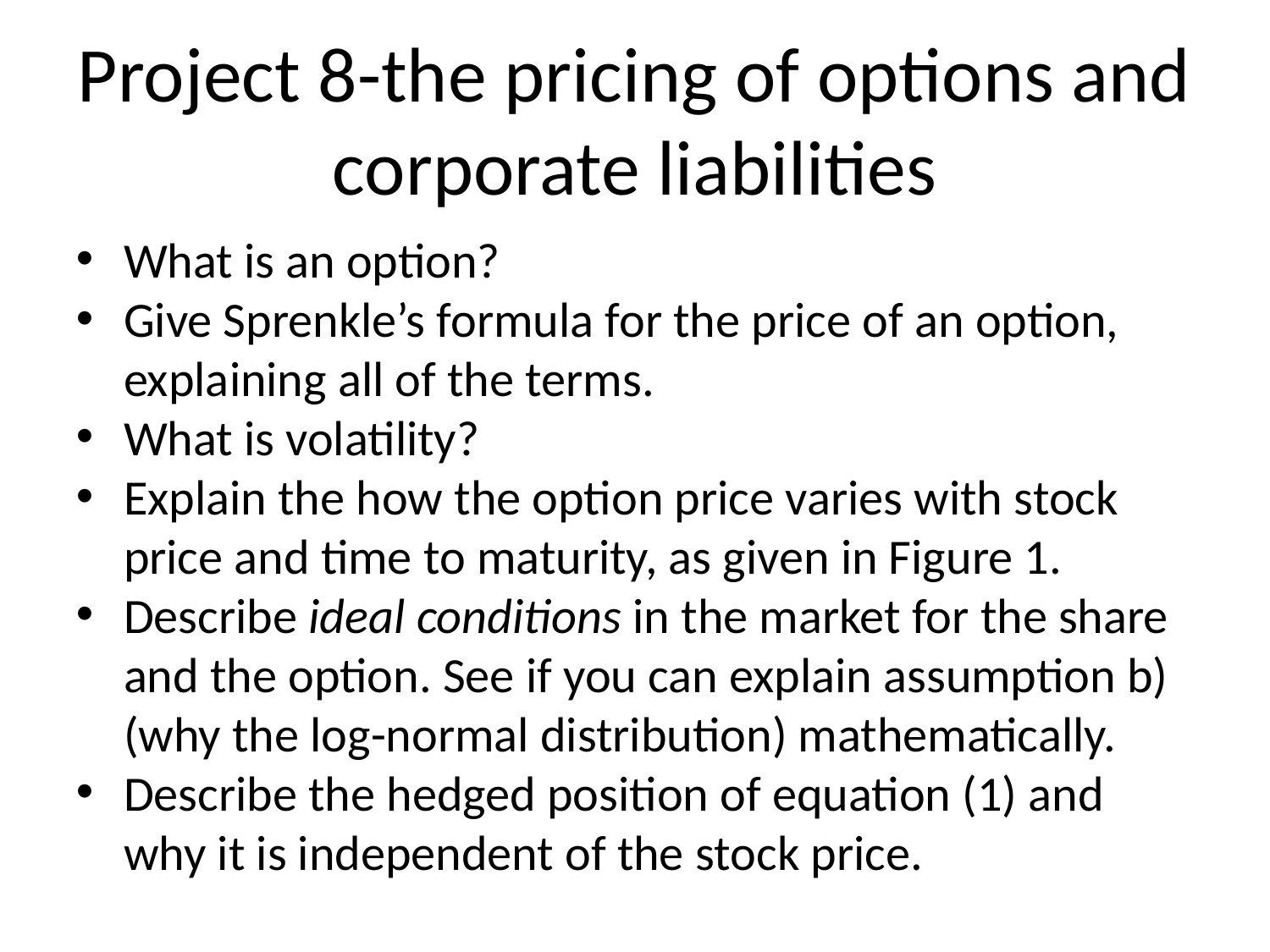

Project 8-the pricing of options and corporate liabilities
What is an option?
Give Sprenkle’s formula for the price of an option, explaining all of the terms.
What is volatility?
Explain the how the option price varies with stock price and time to maturity, as given in Figure 1.
Describe ideal conditions in the market for the share and the option. See if you can explain assumption b) (why the log-normal distribution) mathematically.
Describe the hedged position of equation (1) and why it is independent of the stock price.